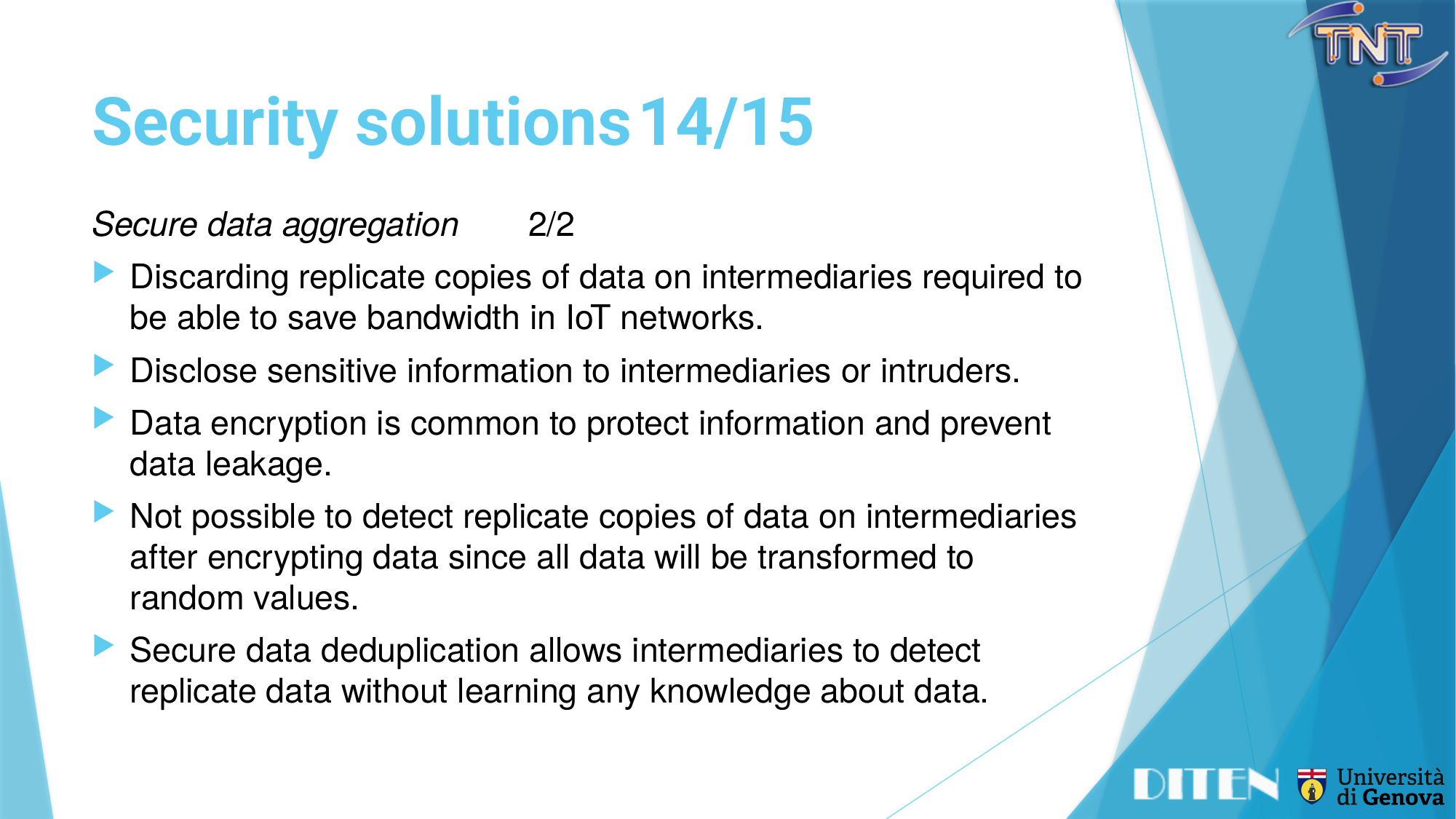

# Security solutions	14/15
Secure data aggregation	2/2
Discarding replicate copies of data on intermediaries required to be able to save bandwidth in IoT networks.
Disclose sensitive information to intermediaries or intruders.
Data encryption is common to protect information and prevent data leakage.
Not possible to detect replicate copies of data on intermediaries after encrypting data since all data will be transformed to random values.
Secure data deduplication allows intermediaries to detect replicate data without learning any knowledge about data.